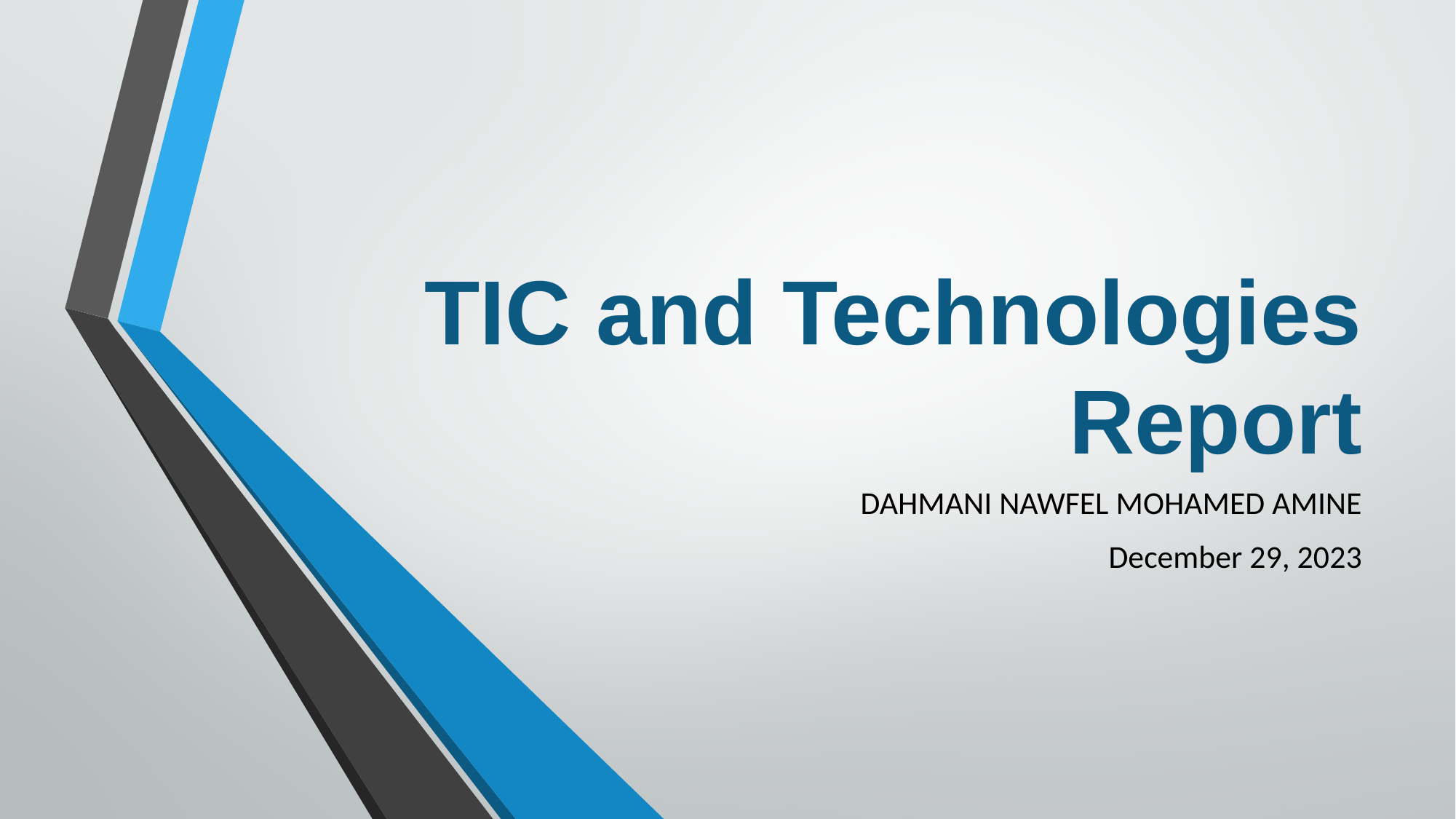

# TIC and Technologies Report
DAHMANI NAWFEL MOHAMED AMINE
December 29, 2023